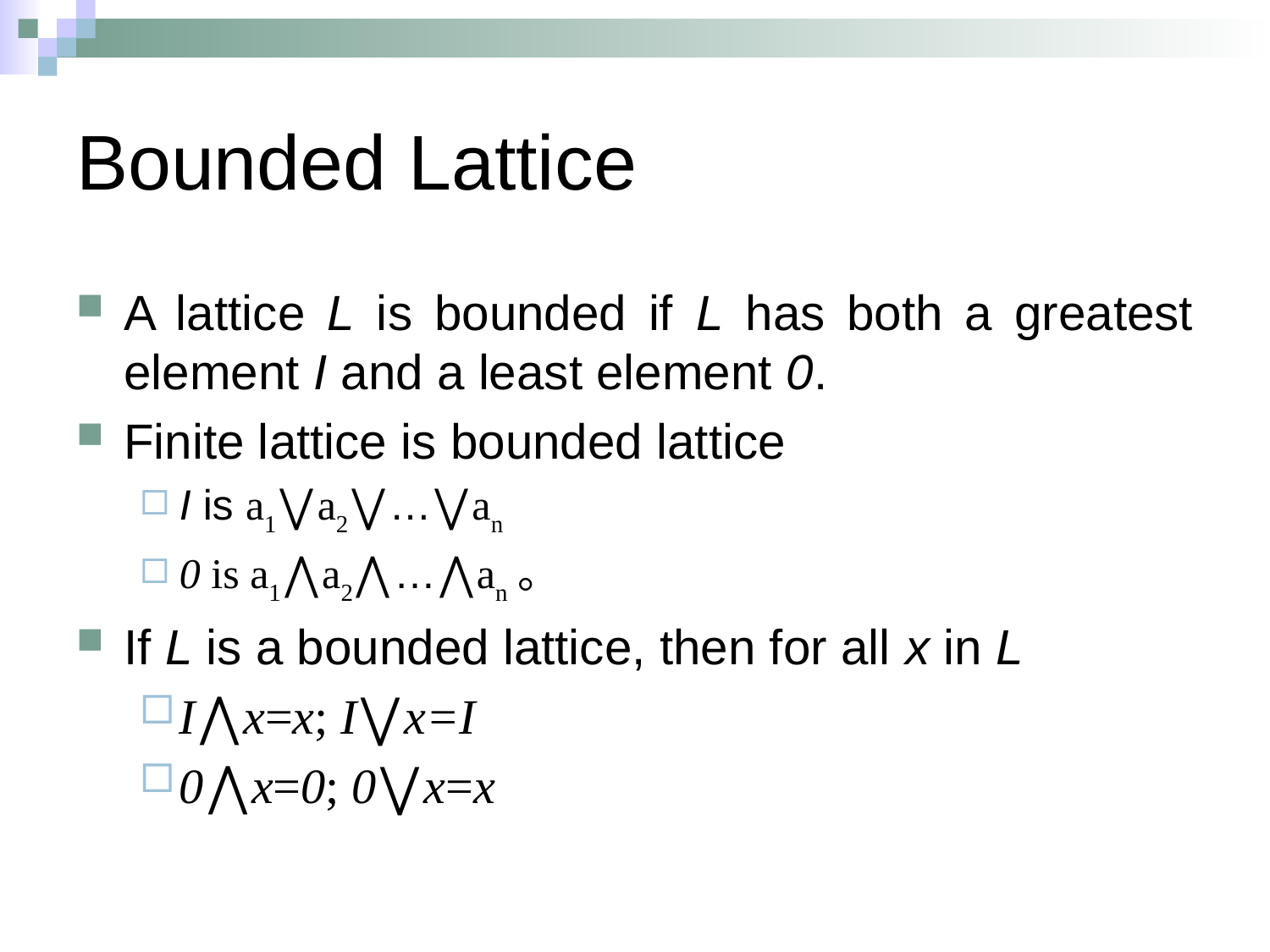

# Bounded Lattice
A lattice L is bounded if L has both a greatest element I and a least element 0.
Finite lattice is bounded lattice
I is a1⋁a2⋁…⋁an
0 is a1⋀a2⋀…⋀an。
If L is a bounded lattice, then for all x in L
I⋀x=x; I⋁x=I
0⋀x=0; 0⋁x=x